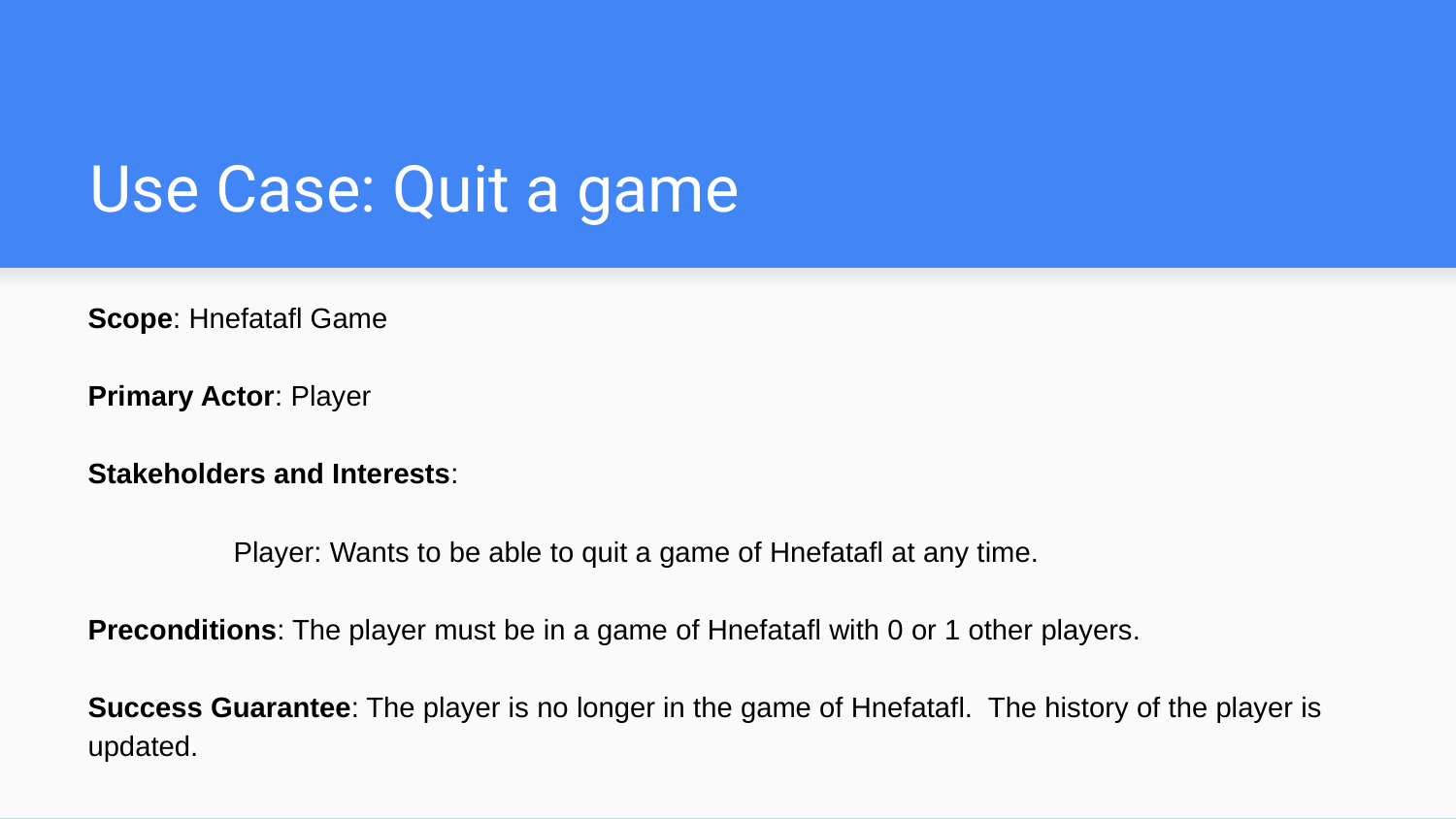

# Use Case: Quit a game
Scope: Hnefatafl Game
Primary Actor: Player
Stakeholders and Interests:
	Player: Wants to be able to quit a game of Hnefatafl at any time.
Preconditions: The player must be in a game of Hnefatafl with 0 or 1 other players.
Success Guarantee: The player is no longer in the game of Hnefatafl.  The history of the player is updated.